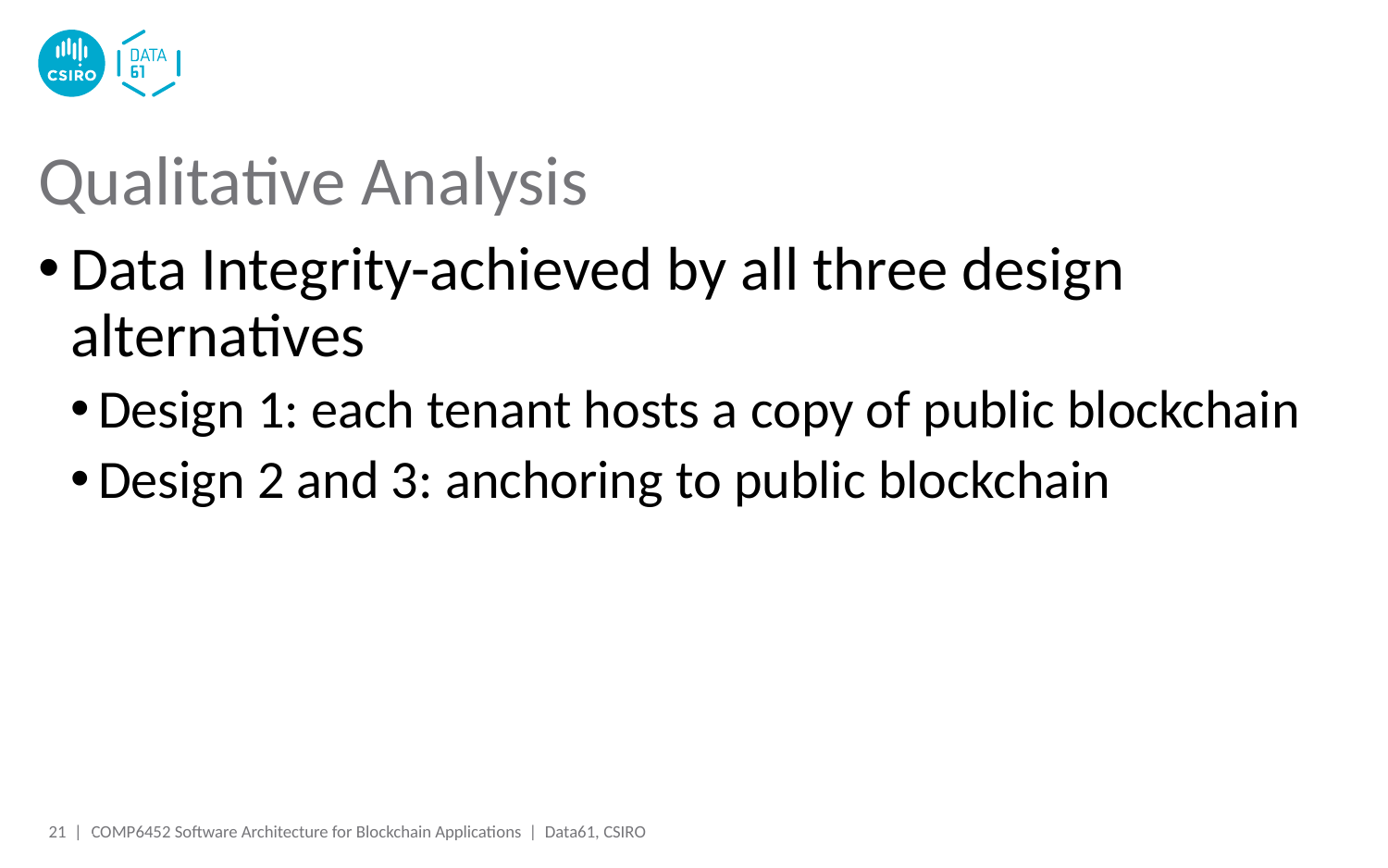

# Qualitative Analysis
Data Integrity-achieved by all three design alternatives
Design 1: each tenant hosts a copy of public blockchain
Design 2 and 3: anchoring to public blockchain

21  |
21  |
COMP6452 Software Architecture for Blockchain Applications  |  Data61, CSIRO